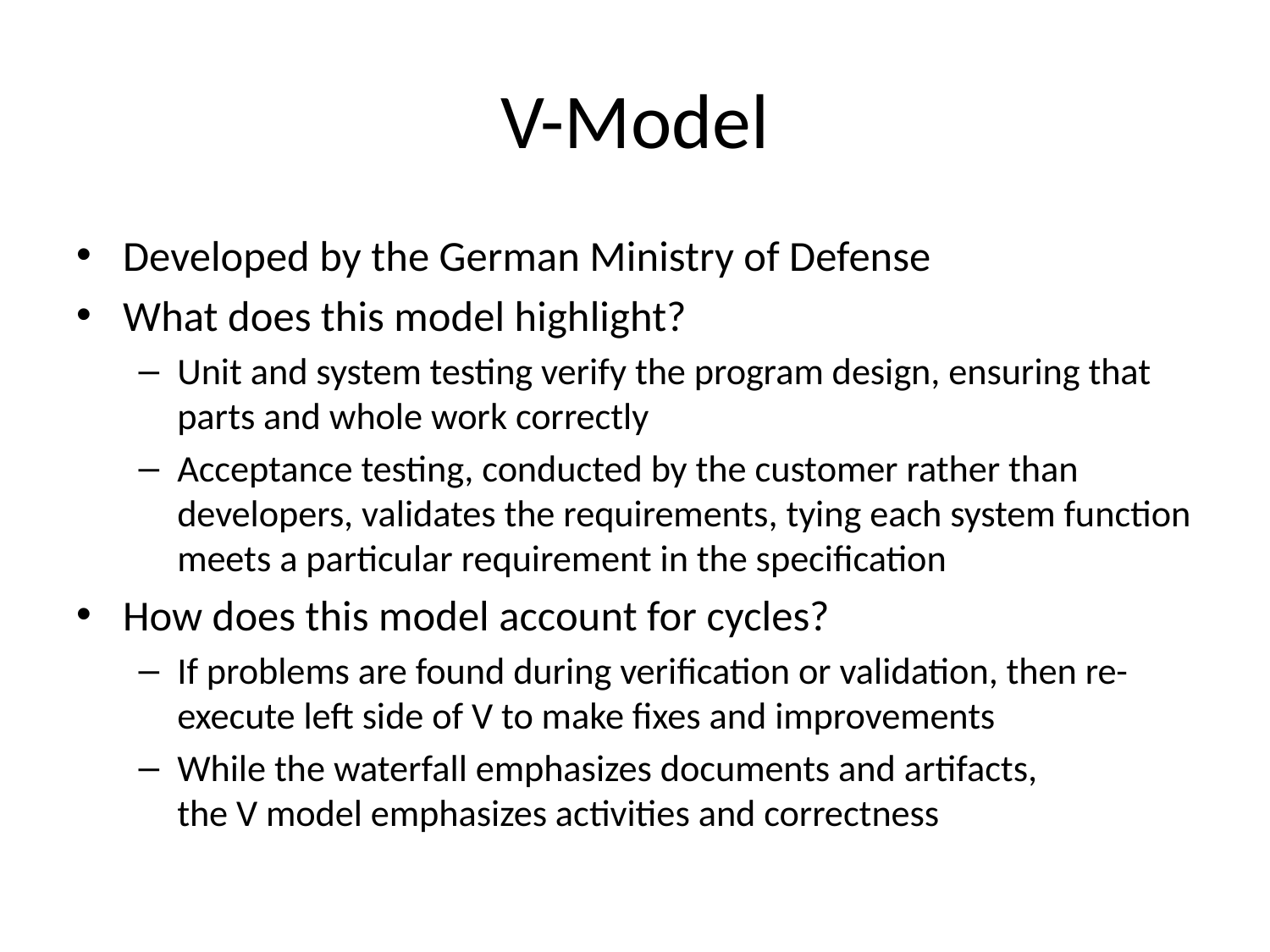

# V-Model
Developed by the German Ministry of Defense
What does this model highlight?
Unit and system testing verify the program design, ensuring that parts and whole work correctly
Acceptance testing, conducted by the customer rather than developers, validates the requirements, tying each system function meets a particular requirement in the specification
How does this model account for cycles?
If problems are found during verification or validation, then re-execute left side of V to make fixes and improvements
While the waterfall emphasizes documents and artifacts,
the V model emphasizes activities and correctness